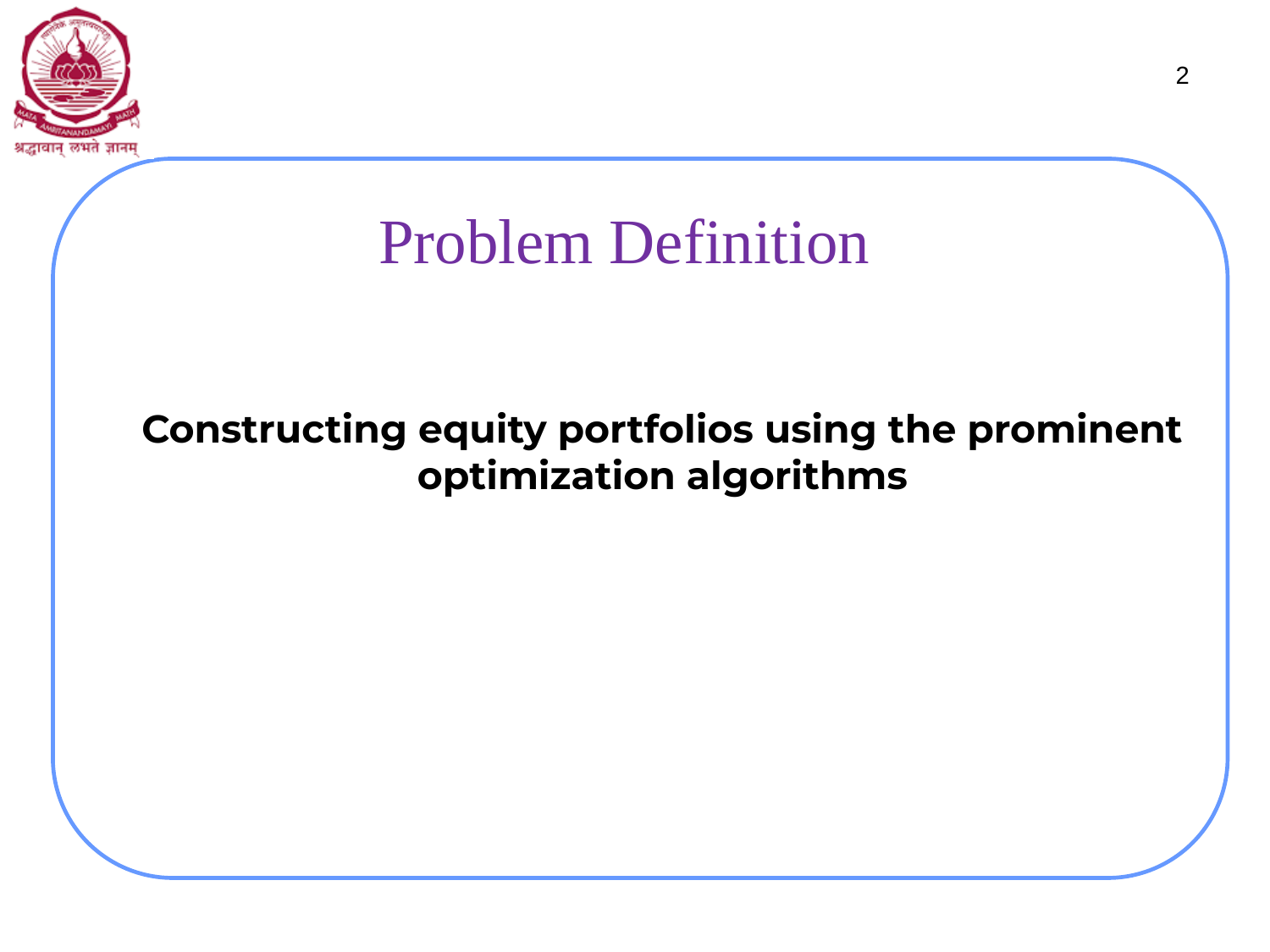

2
# Problem Definition
Constructing equity portfolios using the prominent optimization algorithms